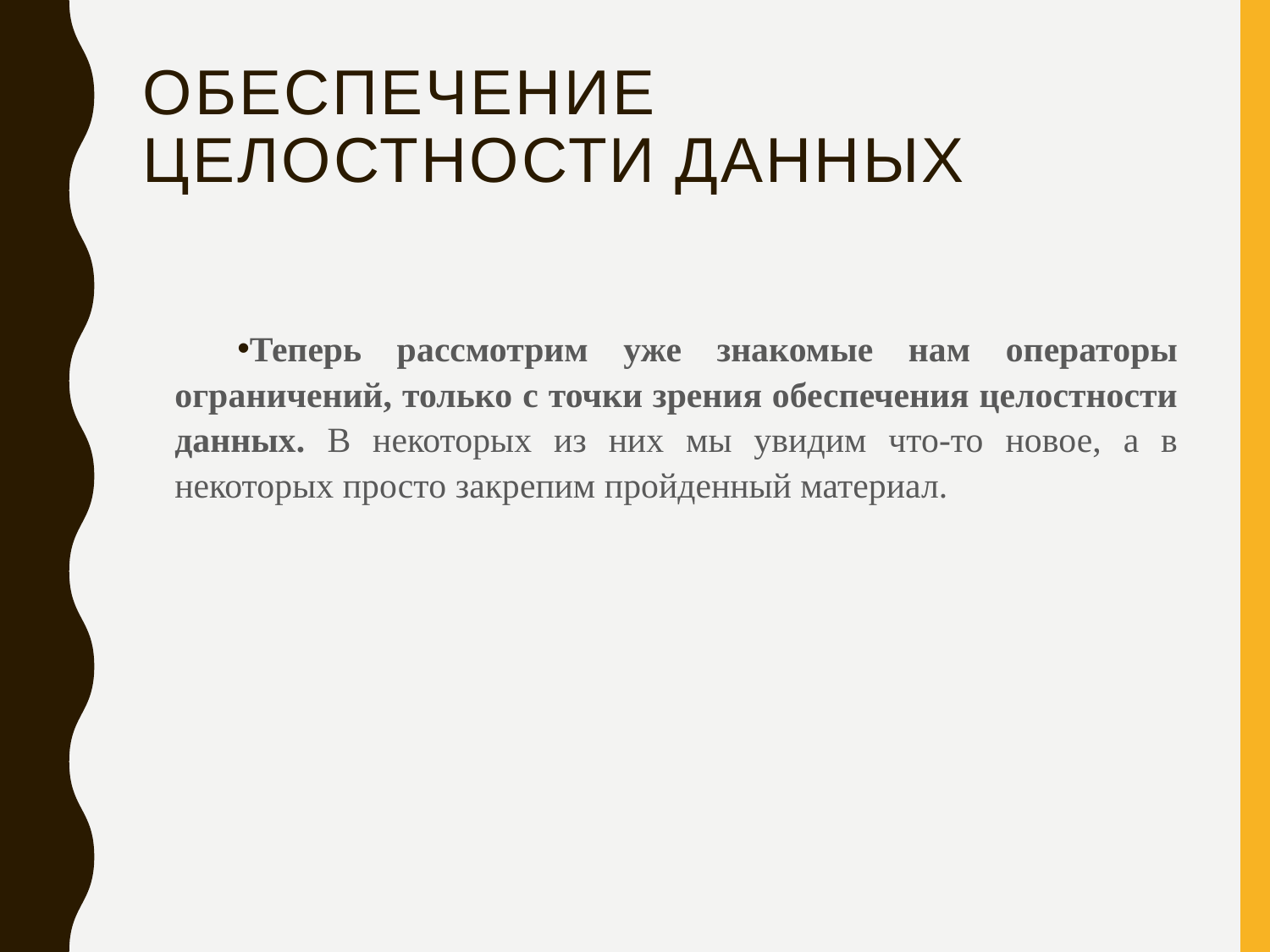

# Обеспечение целостности данных
Теперь рассмотрим уже знакомые нам операторы ограничений, только с точки зрения обеспечения целостности данных. В некоторых из них мы увидим что-то новое, а в некоторых просто закрепим пройденный материал.